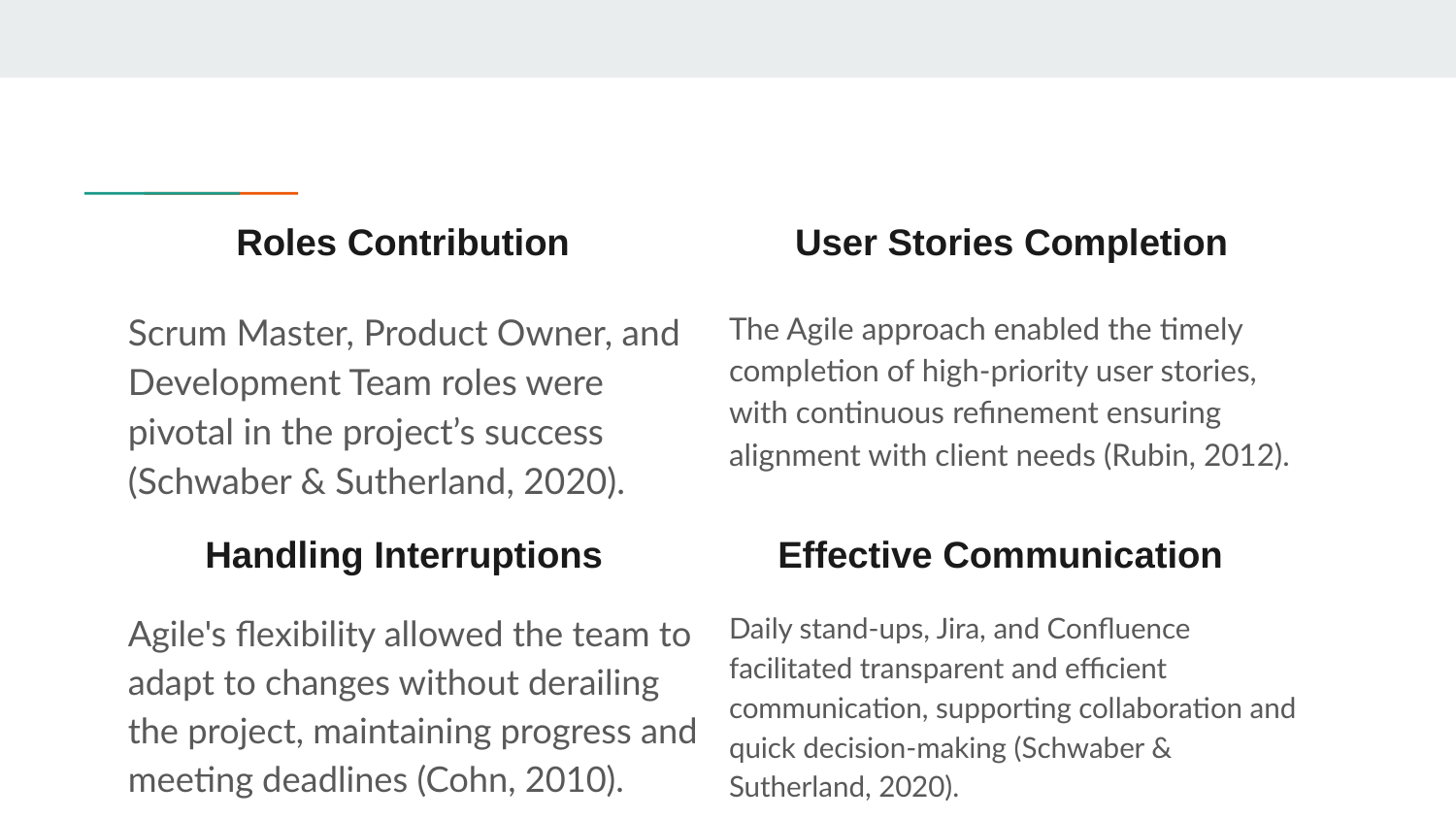

# Roles Contribution
User Stories Completion
Scrum Master, Product Owner, and Development Team roles were pivotal in the project’s success (Schwaber & Sutherland, 2020).
The Agile approach enabled the timely completion of high-priority user stories, with continuous refinement ensuring alignment with client needs (Rubin, 2012).
Handling Interruptions
Effective Communication
Agile's flexibility allowed the team to adapt to changes without derailing the project, maintaining progress and meeting deadlines (Cohn, 2010).
Daily stand-ups, Jira, and Confluence facilitated transparent and efficient communication, supporting collaboration and quick decision-making (Schwaber & Sutherland, 2020).